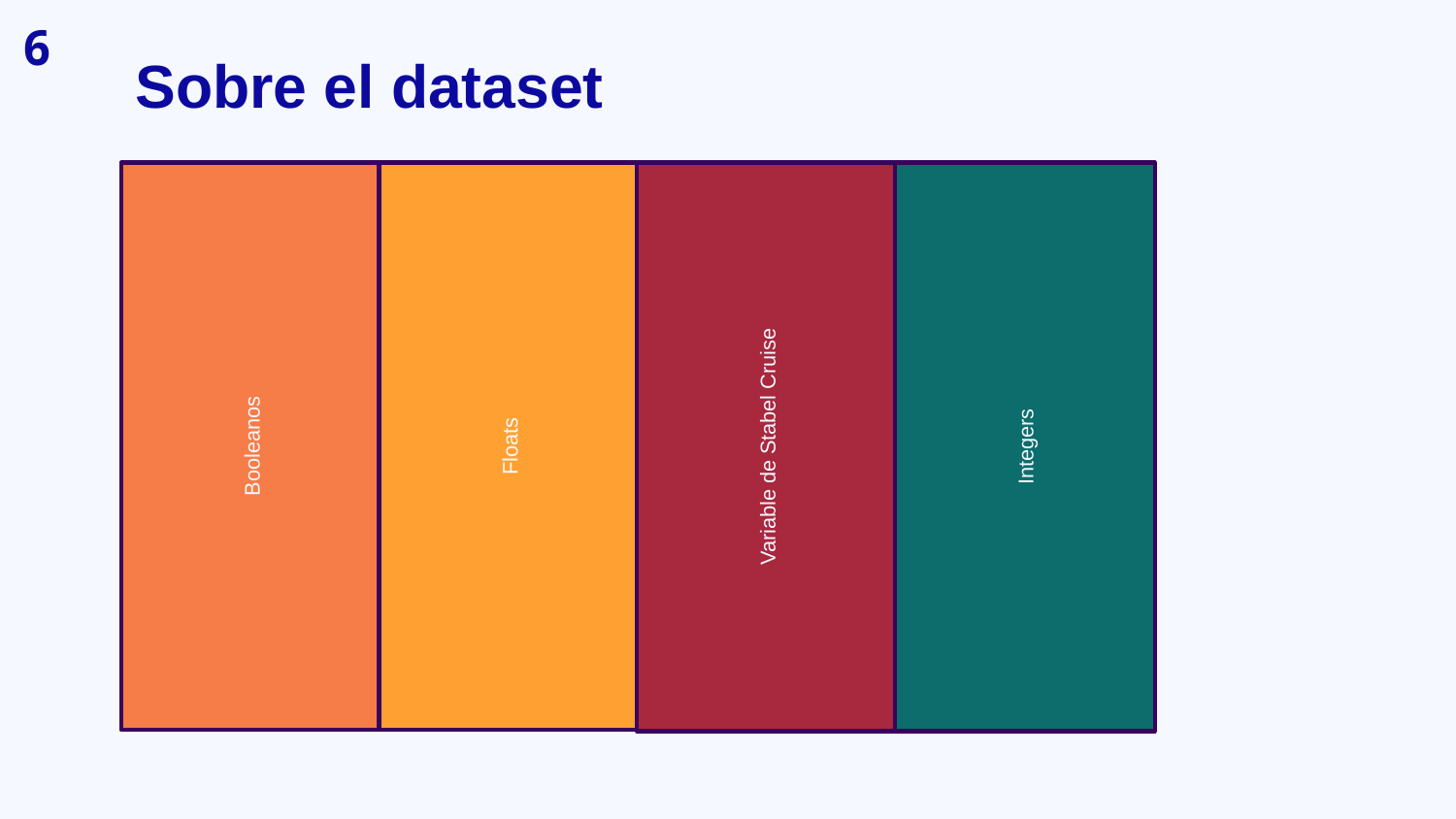

6
# Sobre el dataset
Booleanos
Floats
Variable de Stabel Cruise
Integers
Col1
Col2
Col3
Col31
Col32
Col33
Col34
Col35
Col9
Col15
Col20
Col17
Col22
Col16
Col23
Col14
Col24
Col19
Col11
Col21
Col10
Col13
Col5
Col12
Col8
Col6
Col18
Col29
Col25
Col7
Col27
Col26